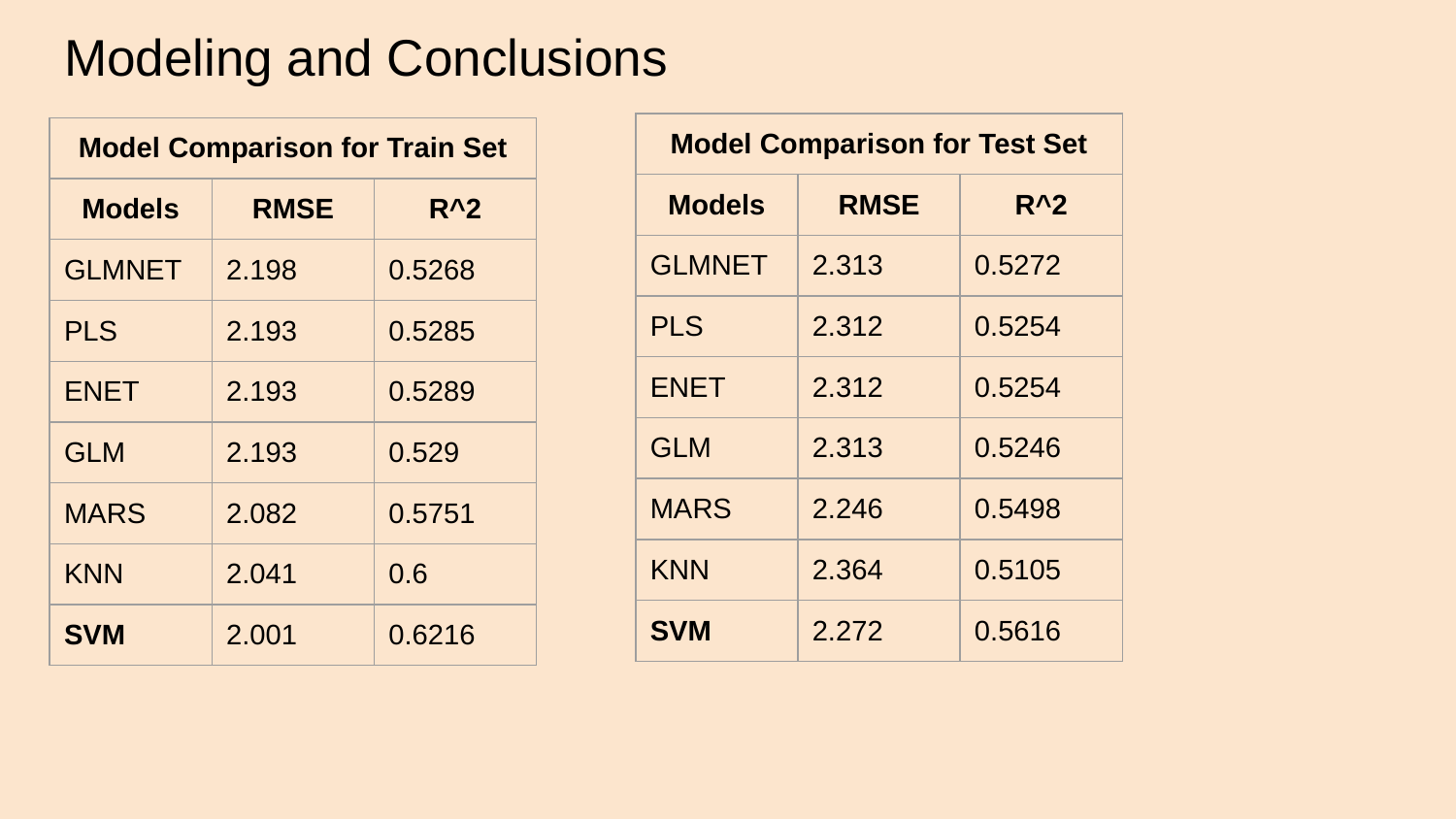

# Modeling and Conclusions
| Model Comparison for Test Set |  |  |
| --- | --- | --- |
| Models | RMSE | R^2 |
| GLMNET | 2.313 | 0.5272 |
| PLS | 2.312 | 0.5254 |
| ENET | 2.312 | 0.5254 |
| GLM | 2.313 | 0.5246 |
| MARS | 2.246 | 0.5498 |
| KNN | 2.364 | 0.5105 |
| SVM | 2.272 | 0.5616 |
| Model Comparison for Train Set |  |  |
| --- | --- | --- |
| Models | RMSE | R^2 |
| GLMNET | 2.198 | 0.5268 |
| PLS | 2.193 | 0.5285 |
| ENET | 2.193 | 0.5289 |
| GLM | 2.193 | 0.529 |
| MARS | 2.082 | 0.5751 |
| KNN | 2.041 | 0.6 |
| SVM | 2.001 | 0.6216 |